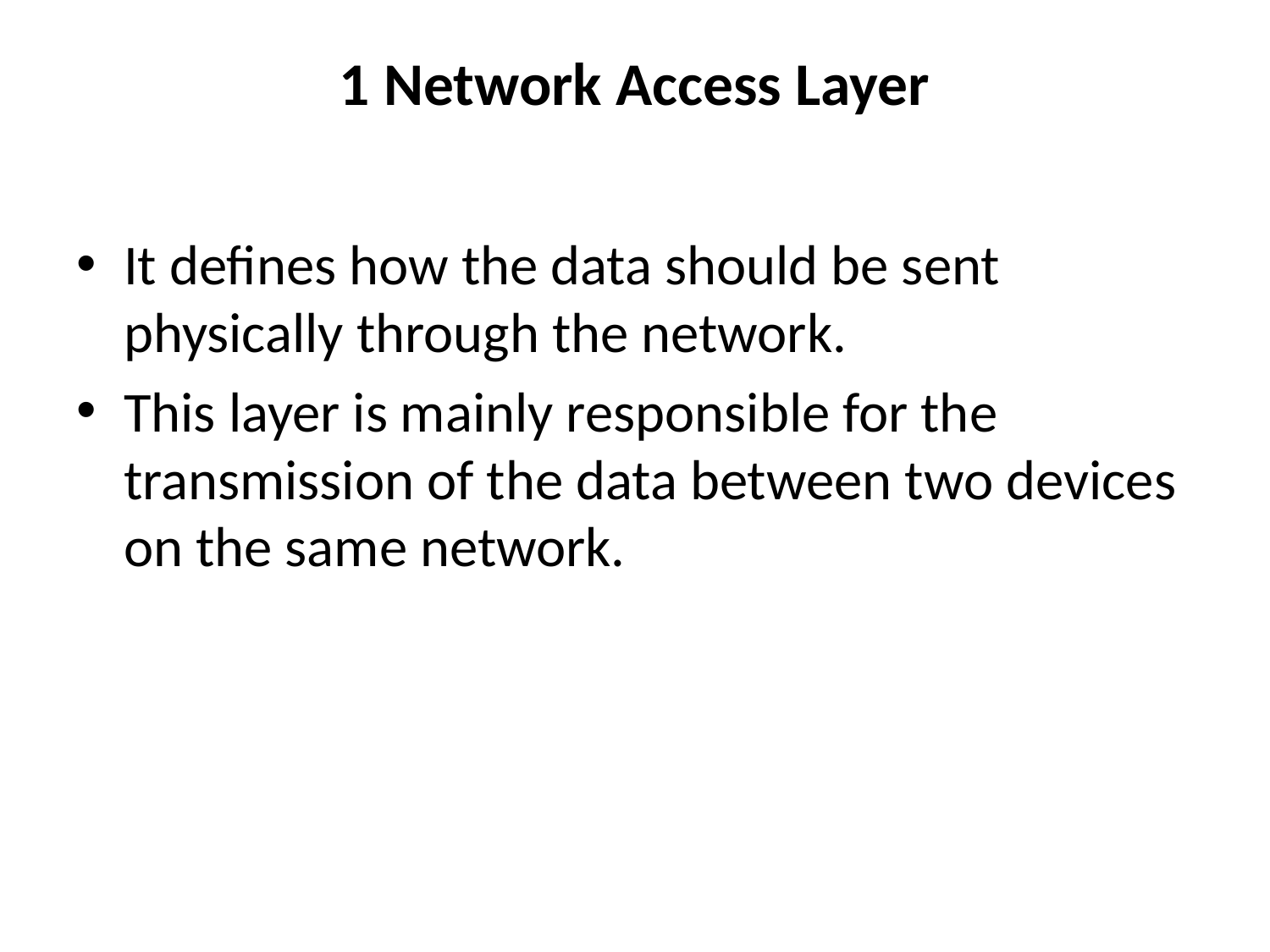

# 1 Network Access Layer
It defines how the data should be sent physically through the network.
This layer is mainly responsible for the transmission of the data between two devices on the same network.